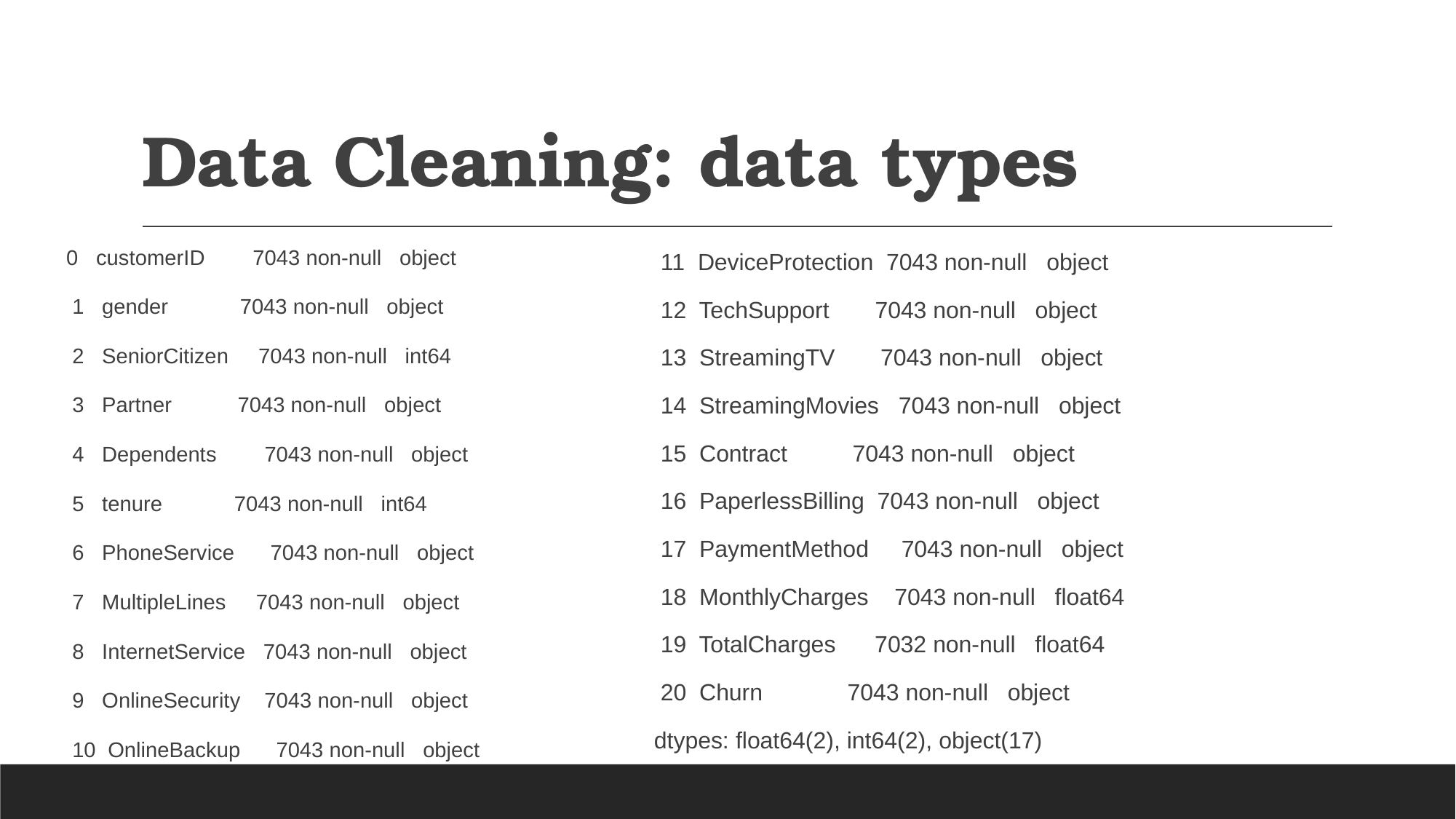

# Data Cleaning: data types
0   customerID        7043 non-null   object
 1   gender            7043 non-null   object
 2   SeniorCitizen     7043 non-null   int64
 3   Partner           7043 non-null   object
 4   Dependents        7043 non-null   object
 5   tenure            7043 non-null   int64
 6   PhoneService      7043 non-null   object
 7   MultipleLines     7043 non-null   object
 8   InternetService   7043 non-null   object
 9   OnlineSecurity    7043 non-null   object
 10  OnlineBackup      7043 non-null   object

 11  DeviceProtection  7043 non-null   object
 12  TechSupport       7043 non-null   object
 13  StreamingTV       7043 non-null   object
 14  StreamingMovies   7043 non-null   object
 15  Contract          7043 non-null   object
 16  PaperlessBilling  7043 non-null   object
 17  PaymentMethod     7043 non-null   object
 18  MonthlyCharges    7043 non-null   float64
 19  TotalCharges      7032 non-null   float64
 20  Churn             7043 non-null   object
dtypes: float64(2), int64(2), object(17)